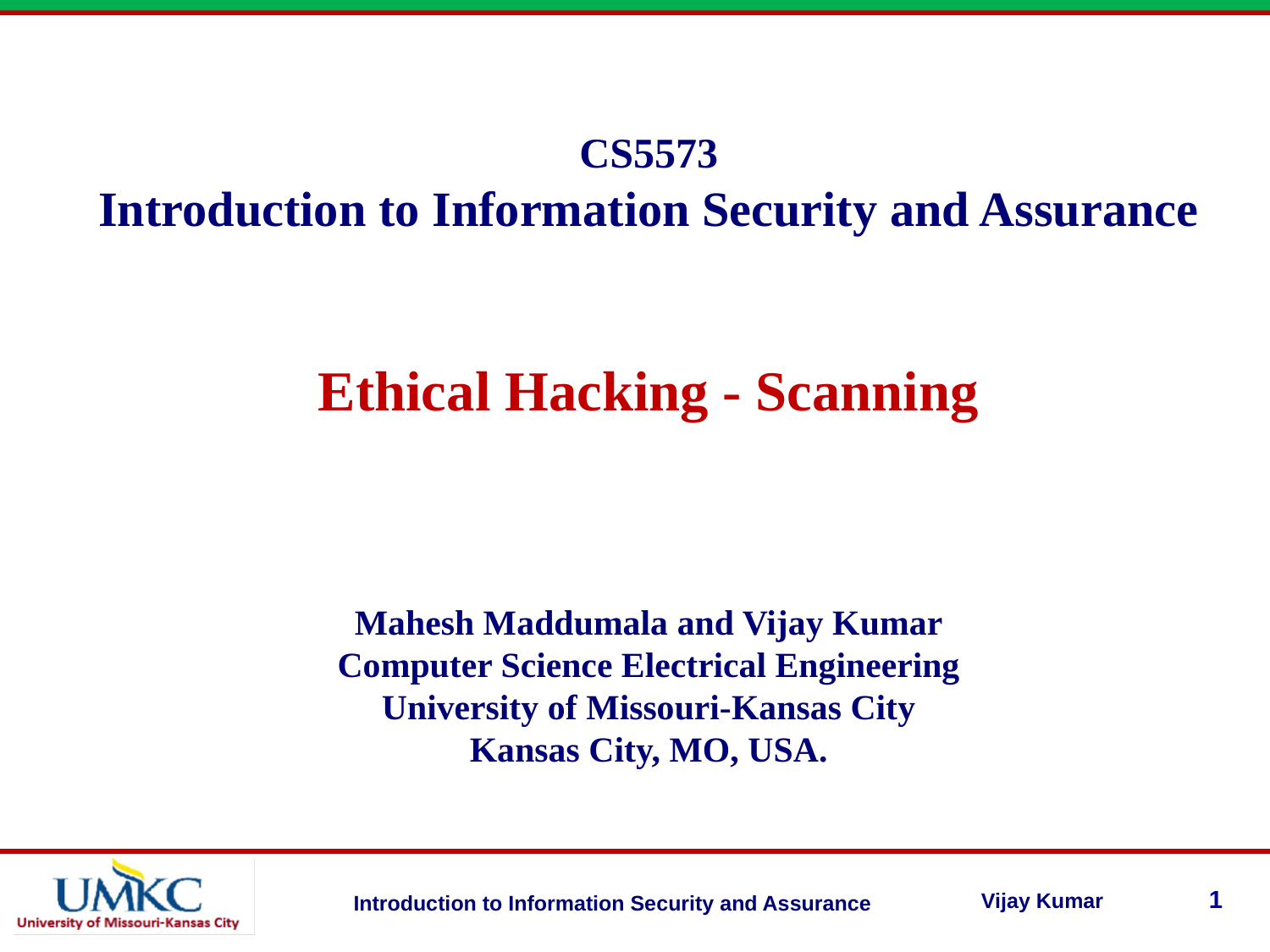

CS5573
Introduction to Information Security and Assurance
Ethical Hacking - Scanning

Mahesh Maddumala and Vijay Kumar
Computer Science Electrical Engineering
University of Missouri-Kansas City
Kansas City, MO, USA.
1